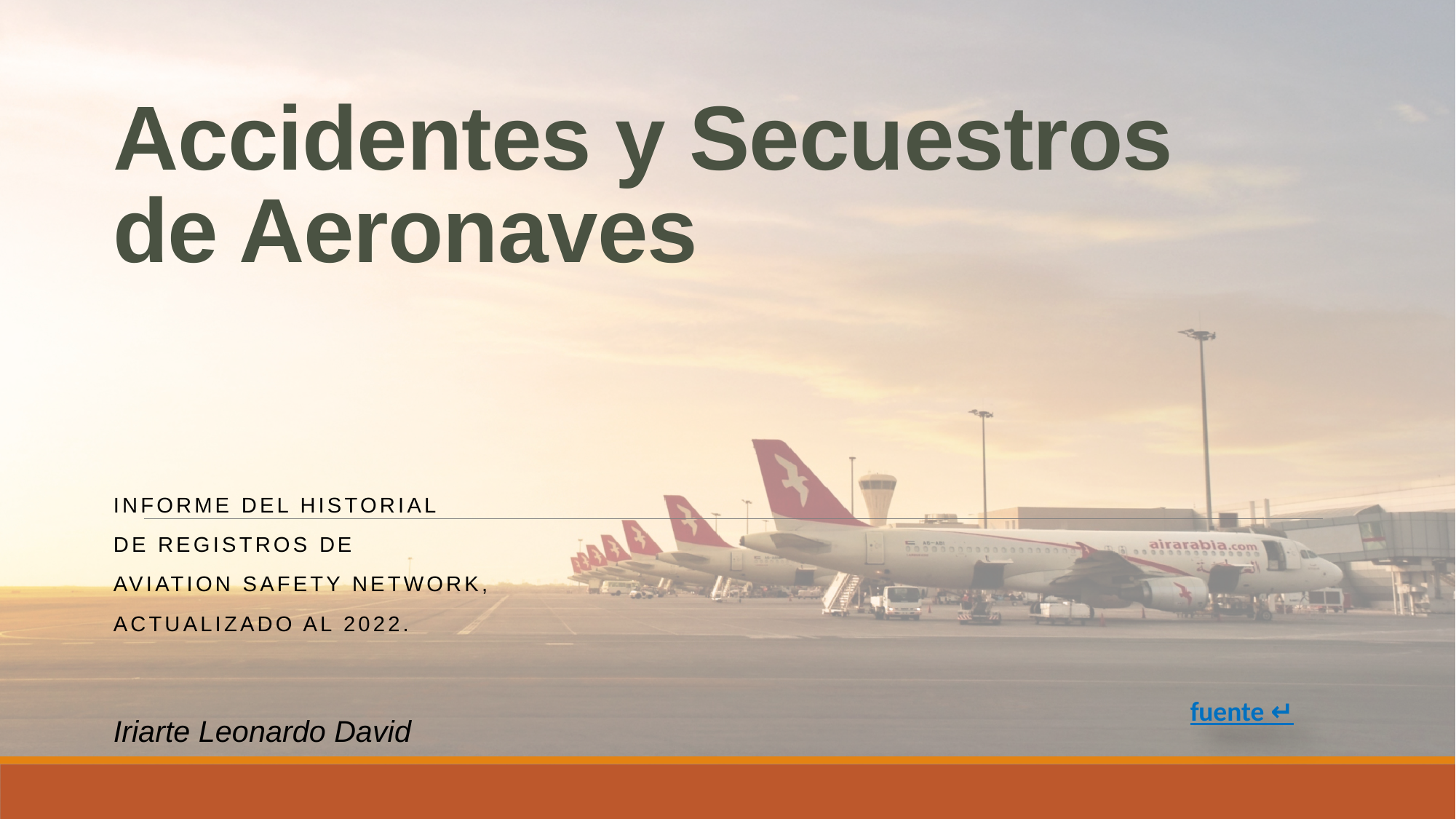

# Accidentes y Secuestros de Aeronaves
Informe del historial
De registros de
Aviation Safety Network,
actualizado al 2022.
fuente ↵
Iriarte Leonardo David